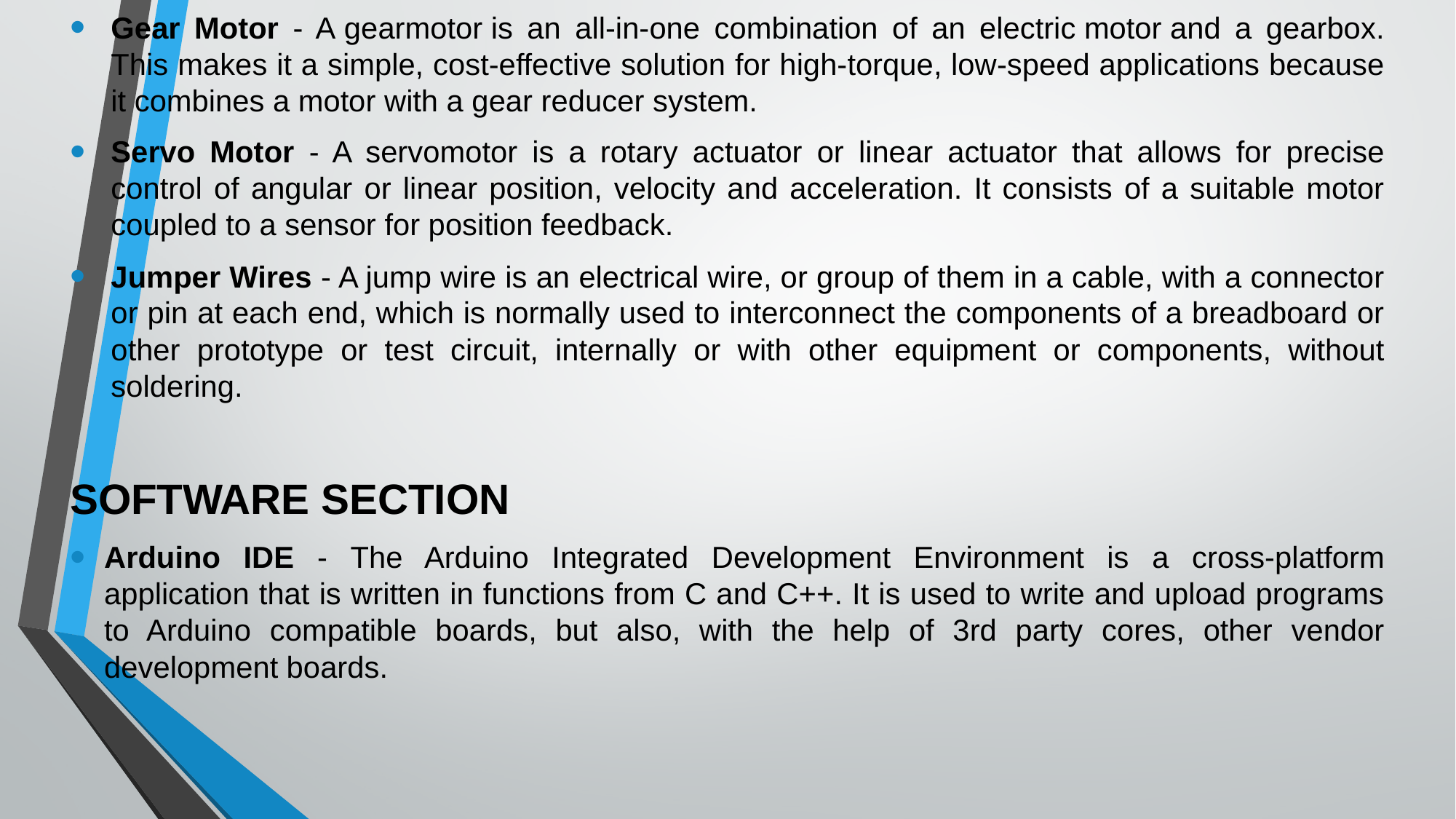

Gear Motor - A gearmotor is an all-in-one combination of an electric motor and a gearbox. This makes it a simple, cost-effective solution for high-torque, low-speed applications because it combines a motor with a gear reducer system.
Servo Motor - A servomotor is a rotary actuator or linear actuator that allows for precise control of angular or linear position, velocity and acceleration. It consists of a suitable motor coupled to a sensor for position feedback.
Jumper Wires - A jump wire is an electrical wire, or group of them in a cable, with a connector or pin at each end, which is normally used to interconnect the components of a breadboard or other prototype or test circuit, internally or with other equipment or components, without soldering.

SOFTWARE SECTION
Arduino IDE - The Arduino Integrated Development Environment is a cross-platform application that is written in functions from C and C++. It is used to write and upload programs to Arduino compatible boards, but also, with the help of 3rd party cores, other vendor development boards.